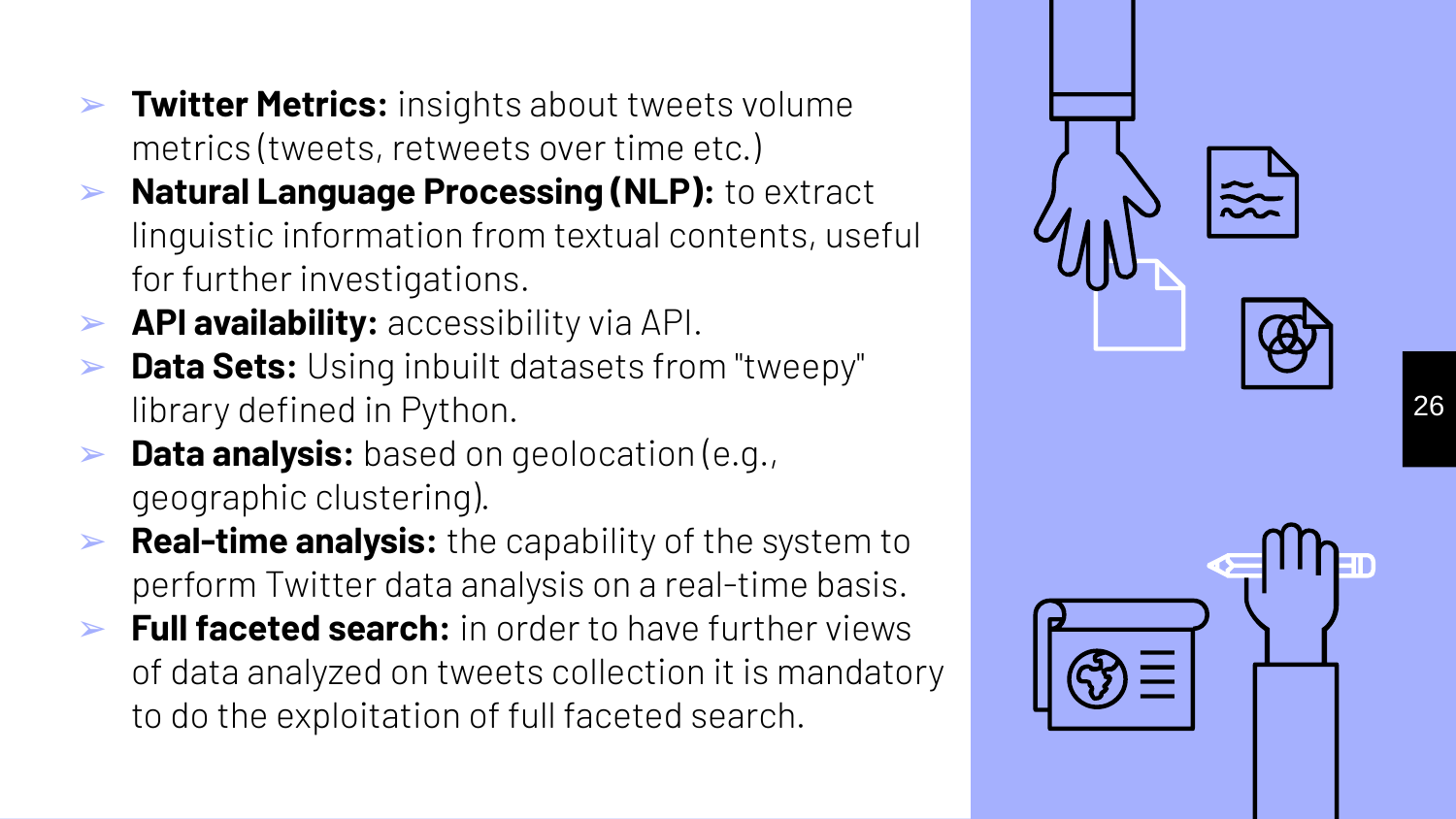

Twitter Metrics: insights about tweets volume metrics (tweets, retweets over time etc.)
Natural Language Processing (NLP): to extract linguistic information from textual contents, useful for further investigations.
API availability: accessibility via API.
Data Sets: Using inbuilt datasets from "tweepy" library defined in Python.
Data analysis: based on geolocation (e.g., geographic clustering).
Real-time analysis: the capability of the system to perform Twitter data analysis on a real-time basis.
Full faceted search: in order to have further views of data analyzed on tweets collection it is mandatory to do the exploitation of full faceted search.

26